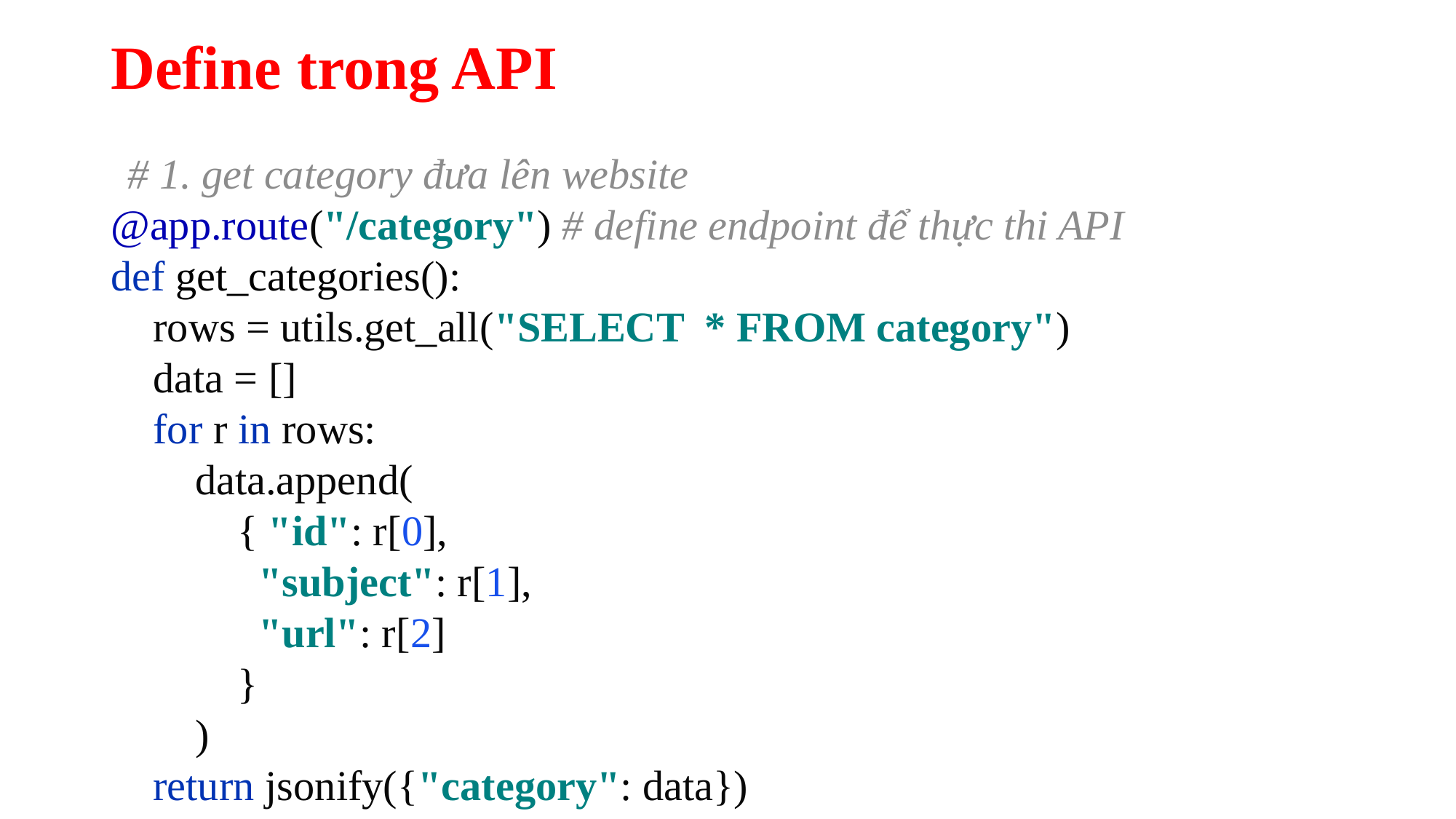

# Define trong API
    # 1. get category đưa lên website
@app.route("/category") # define endpoint để thực thi API
def get_categories():
    rows = utils.get_all("SELECT  * FROM category")
    data = []
    for r in rows:
        data.append(
            { "id": r[0],
              "subject": r[1],
              "url": r[2]
            }
        )
    return jsonify({"category": data})